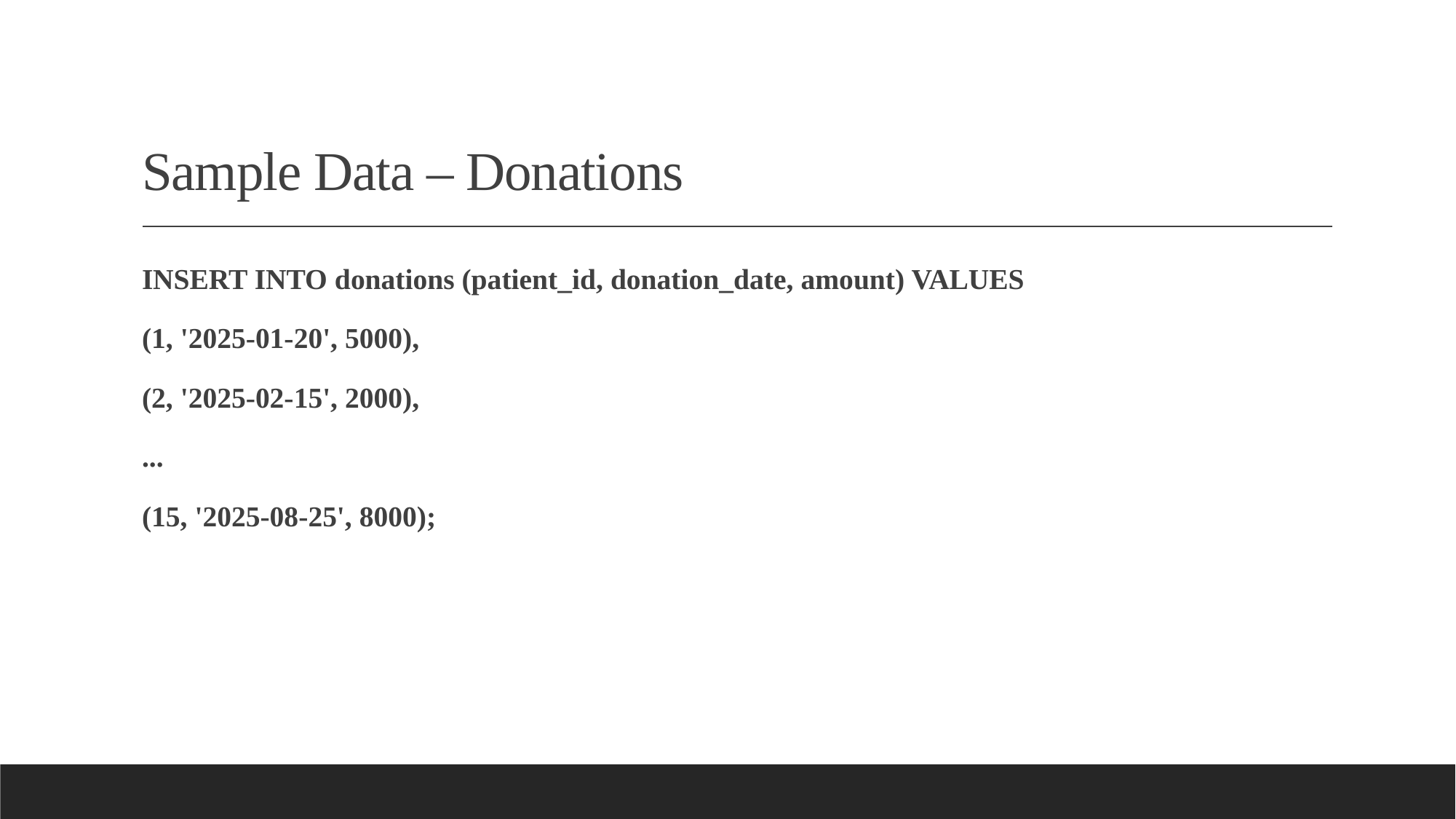

# Sample Data – Donations
INSERT INTO donations (patient_id, donation_date, amount) VALUES
(1, '2025-01-20', 5000),
(2, '2025-02-15', 2000),
...
(15, '2025-08-25', 8000);